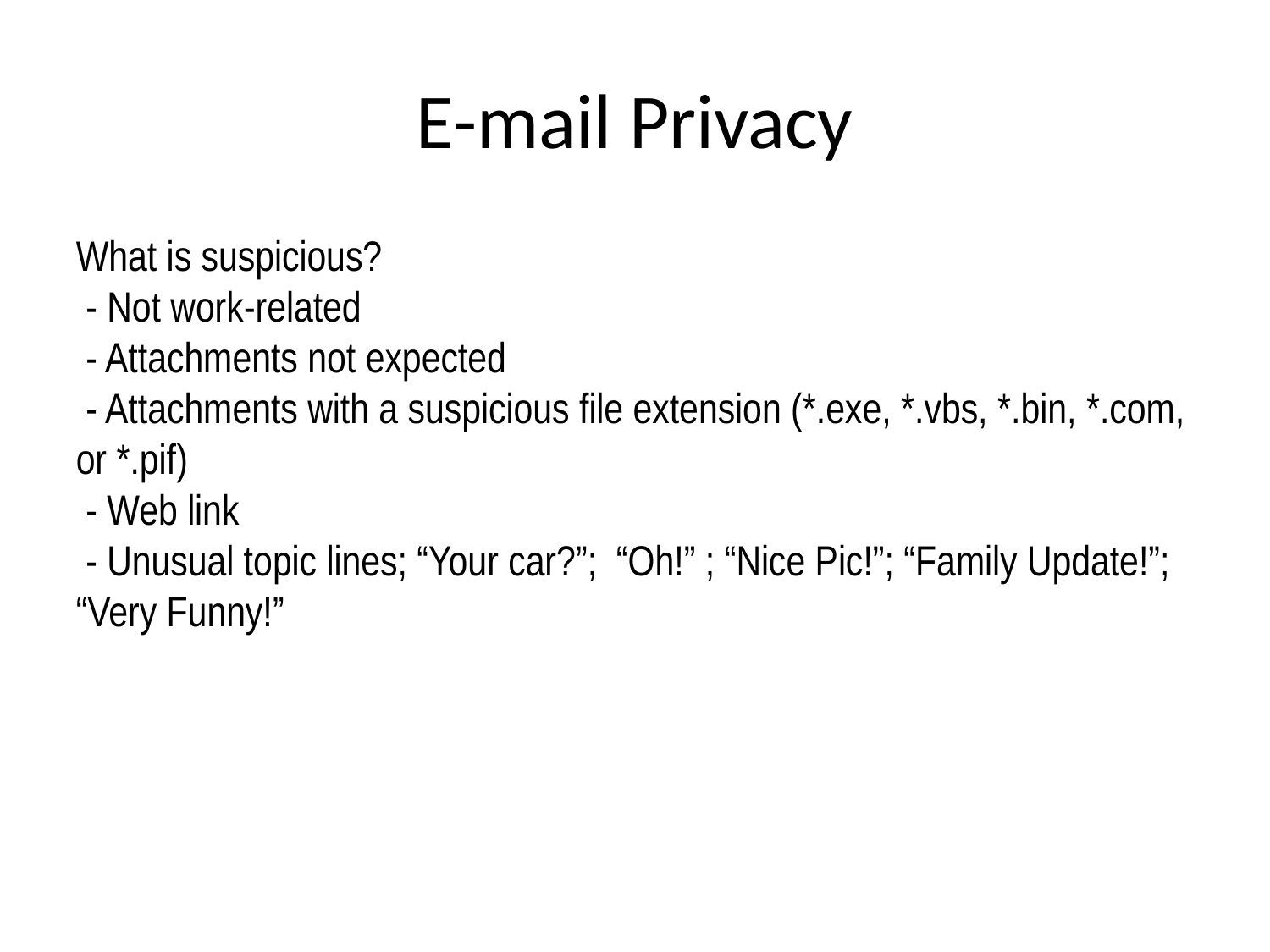

E-mail Privacy
What is suspicious?
 - Not work-related
 - Attachments not expected
 - Attachments with a suspicious file extension (*.exe, *.vbs, *.bin, *.com, or *.pif)
 - Web link
 - Unusual topic lines; “Your car?”;  “Oh!” ; “Nice Pic!”; “Family Update!”; “Very Funny!”